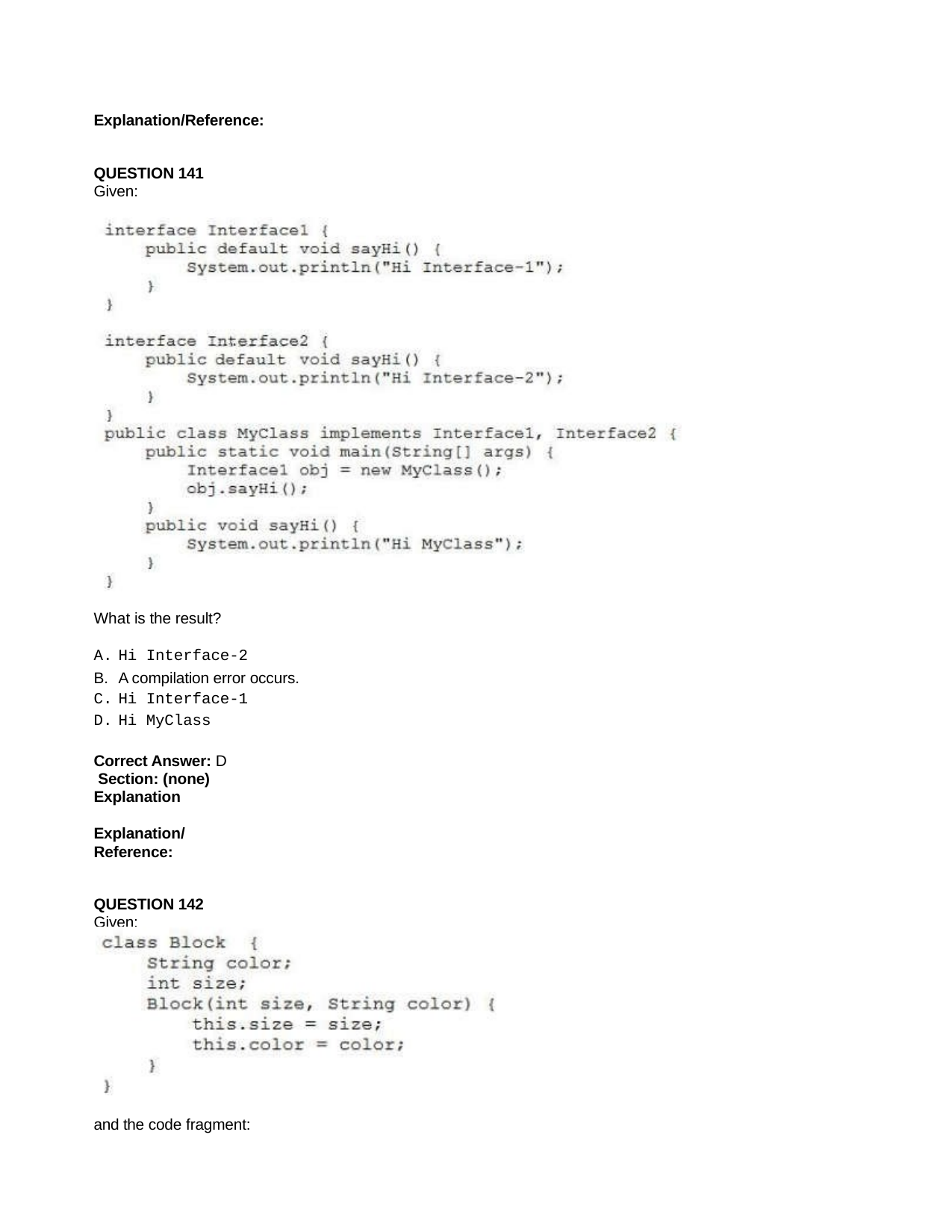

Explanation/Reference:

QUESTION 141
Given:

What is the result?

Hi Interface-2
A compilation error occurs.
Hi Interface-1
Hi MyClass

Correct Answer: D  Section: (none)  Explanation

Explanation/Reference:

QUESTION 142
Given:

and the code fragment: